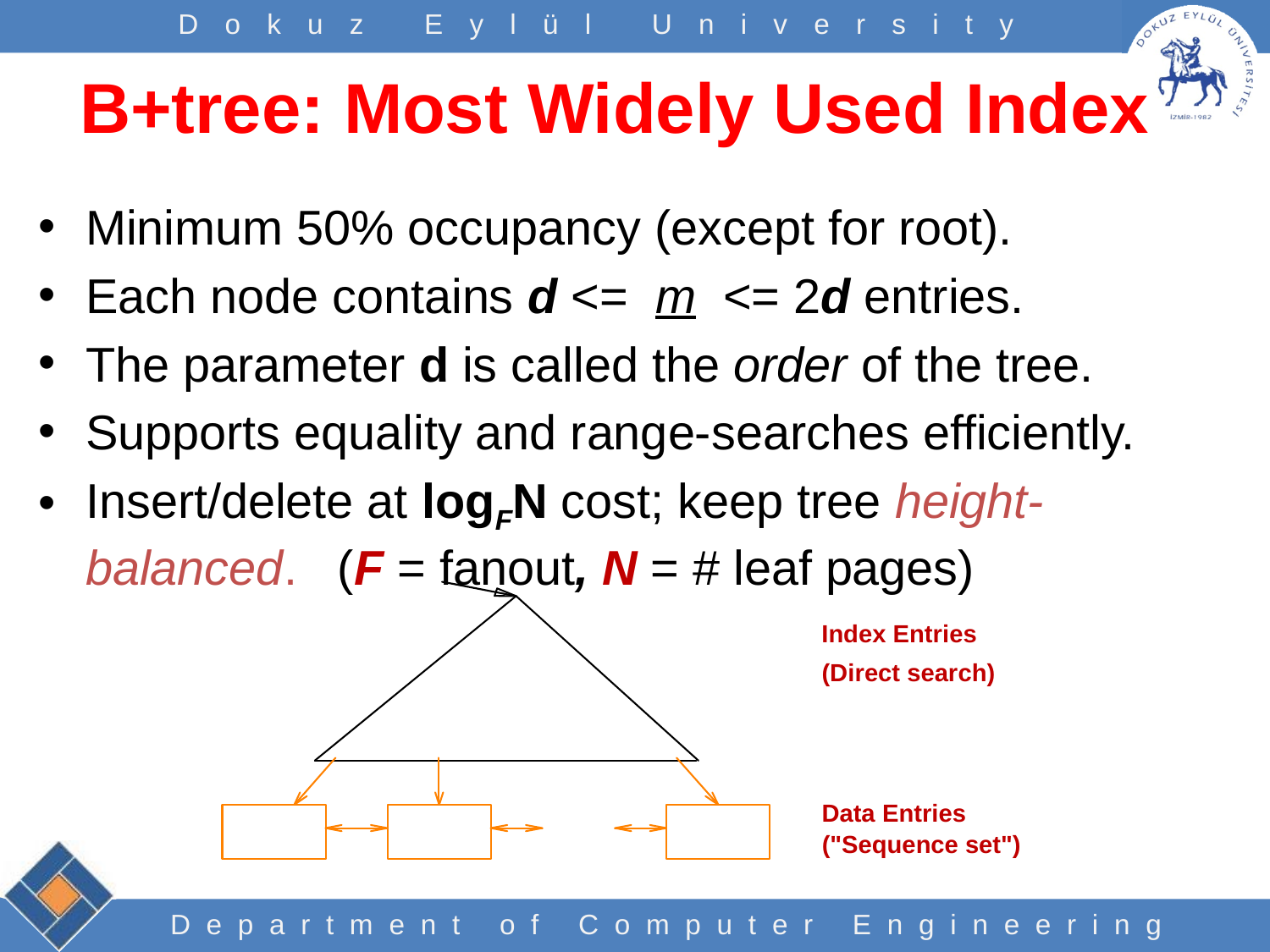

# B+tree: Most Widely Used Index
Minimum 50% occupancy (except for root).
Each node contains d <=  m  <= 2d entries.
The parameter d is called the order of the tree.
Supports equality and range-searches efficiently.
Insert/delete at logFN cost; keep tree height-balanced.   (F = fanout, N = # leaf pages)

Index Entries
(Direct search)

Data Entries

("Sequence set")